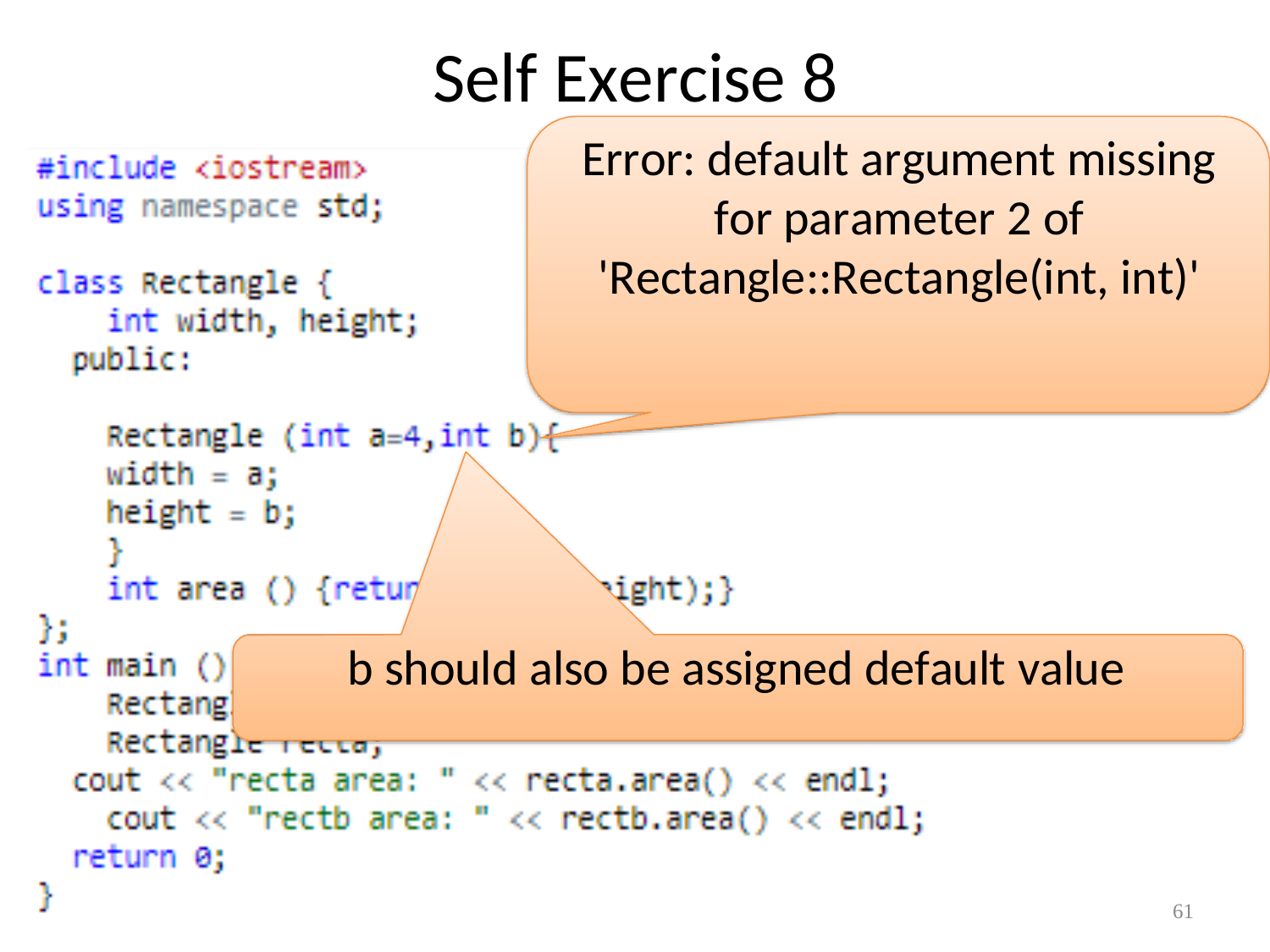

Self Exercise 8
Error: default argument missing for parameter 2 of 'Rectangle::Rectangle(int, int)'

b should also be assigned default value
61